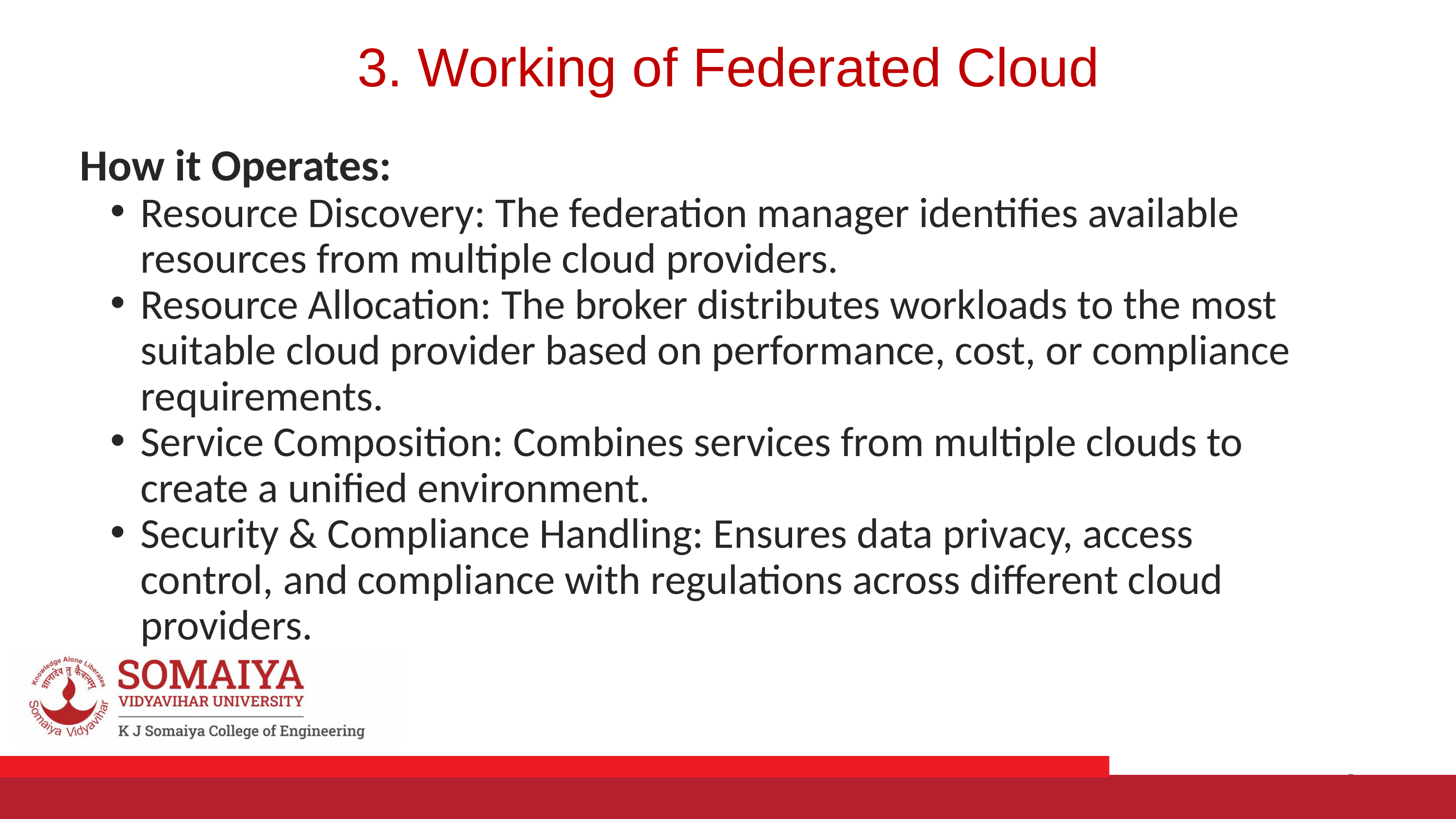

3. Working of Federated Cloud

How it Operates:
Resource Discovery: The federation manager identifies available resources from multiple cloud providers.
Resource Allocation: The broker distributes workloads to the most suitable cloud provider based on performance, cost, or compliance requirements.
Service Composition: Combines services from multiple clouds to create a unified environment.
Security & Compliance Handling: Ensures data privacy, access control, and compliance with regulations across different cloud providers.

2